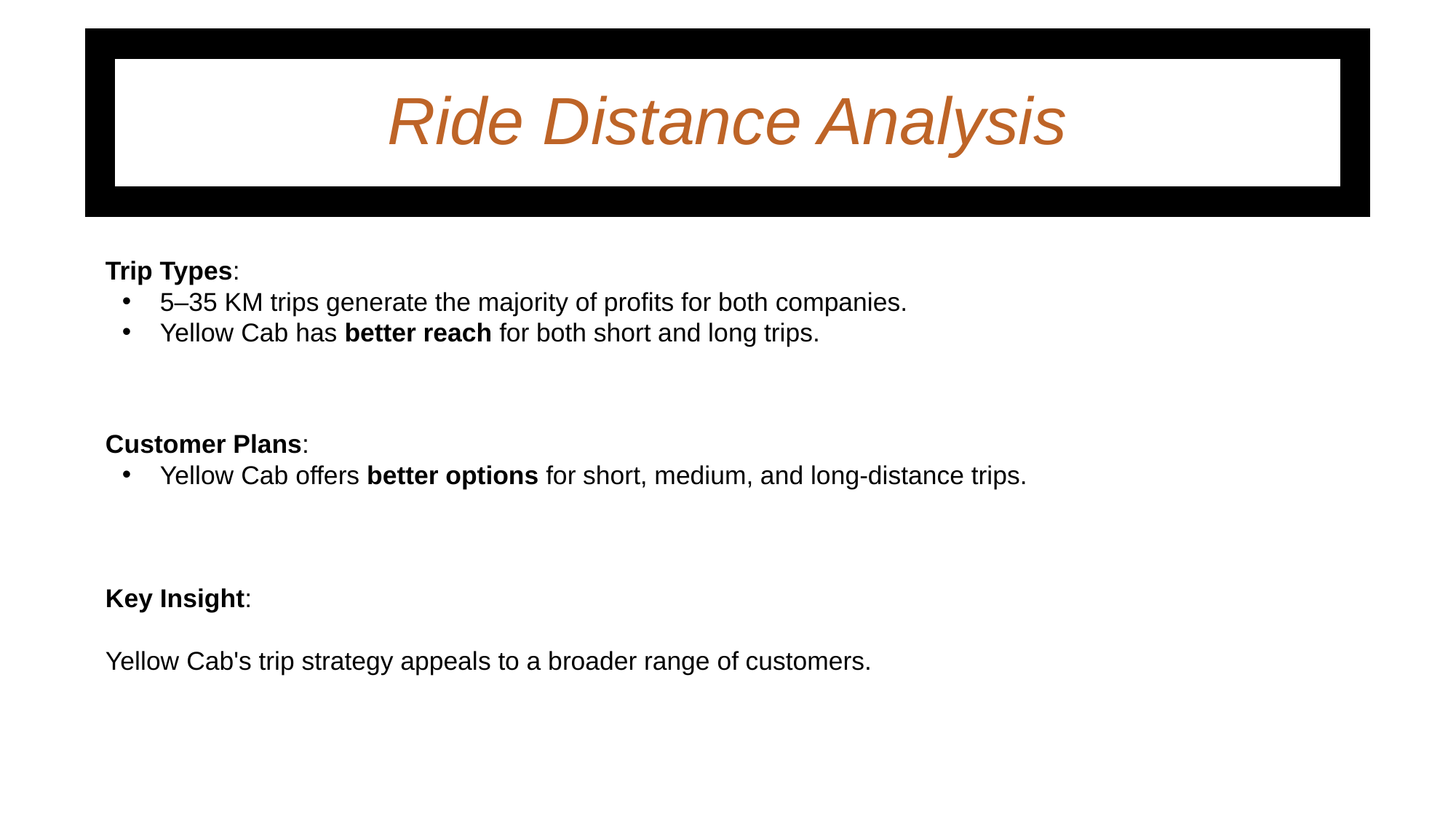

# Ride Distance Analysis
Trip Types:
5–35 KM trips generate the majority of profits for both companies.
Yellow Cab has better reach for both short and long trips.
Customer Plans:
Yellow Cab offers better options for short, medium, and long-distance trips.

Key Insight:
Yellow Cab's trip strategy appeals to a broader range of customers.